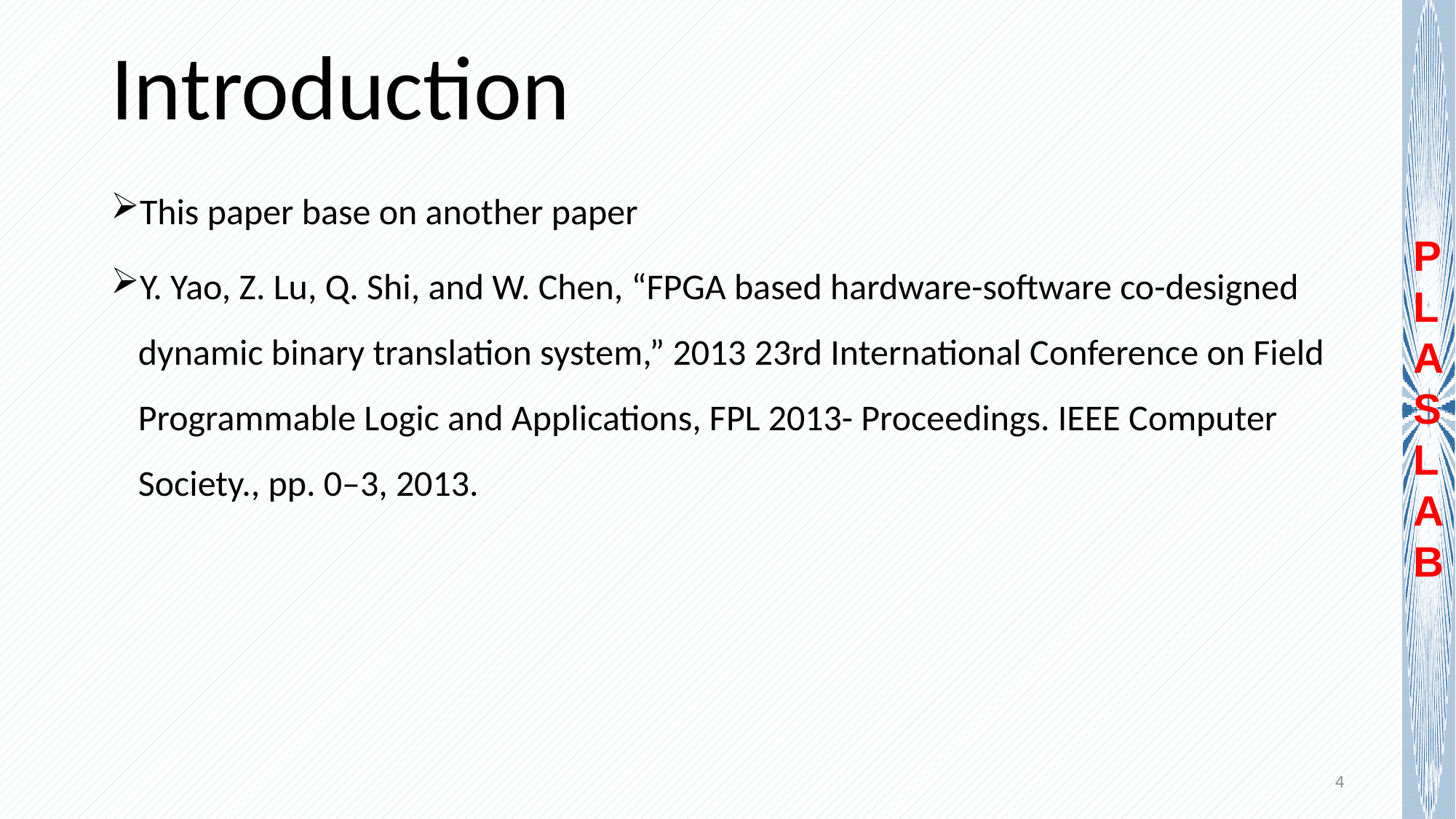

# Introduction
This paper base on another paper
Y. Yao, Z. Lu, Q. Shi, and W. Chen, “FPGA based hardware-software co-designed dynamic binary translation system,” 2013 23rd International Conference on Field Programmable Logic and Applications, FPL 2013- Proceedings. IEEE Computer Society., pp. 0–3, 2013.
4